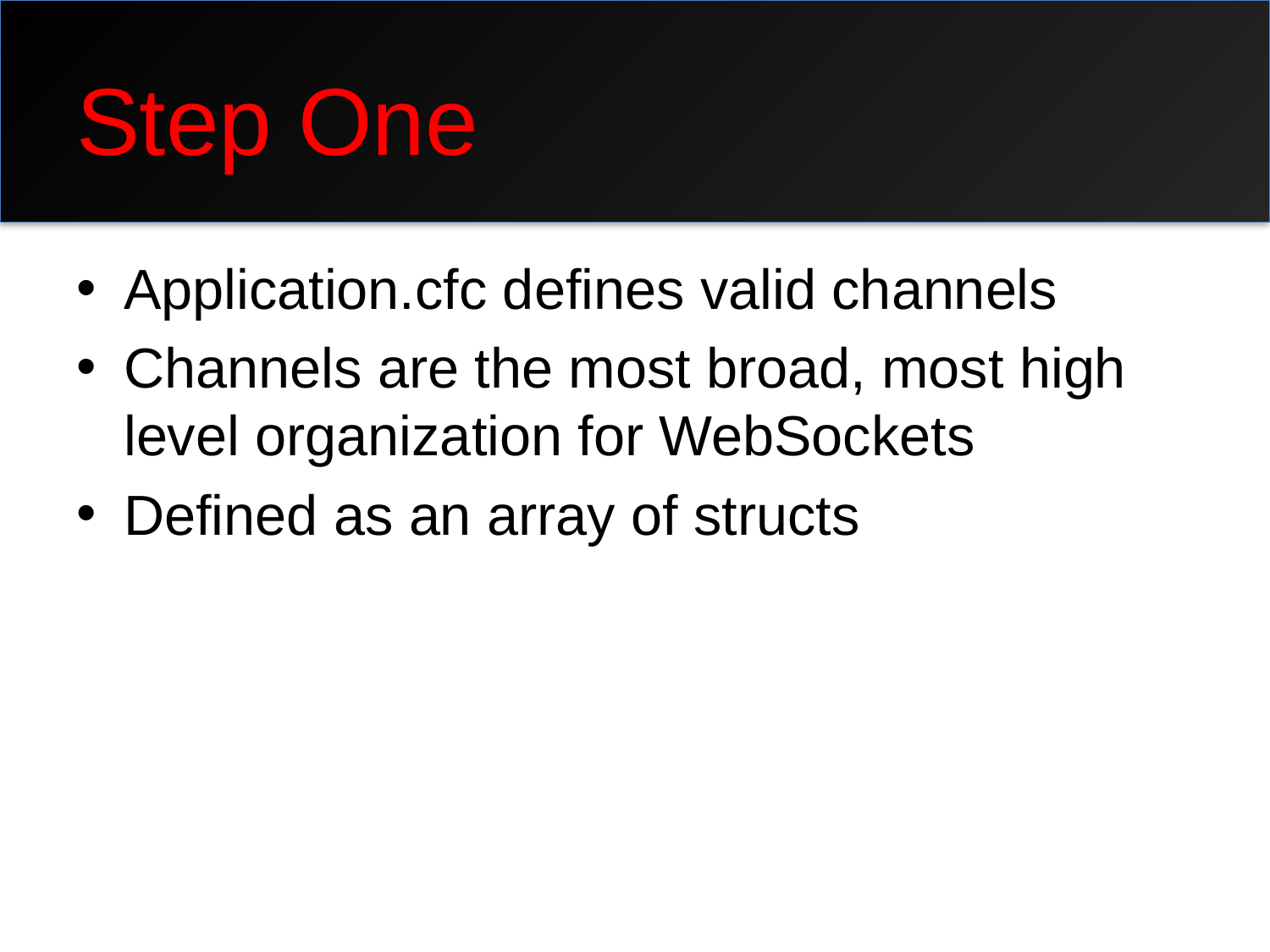

# Step One
Application.cfc defines valid channels
Channels are the most broad, most high level organization for WebSockets
Defined as an array of structs